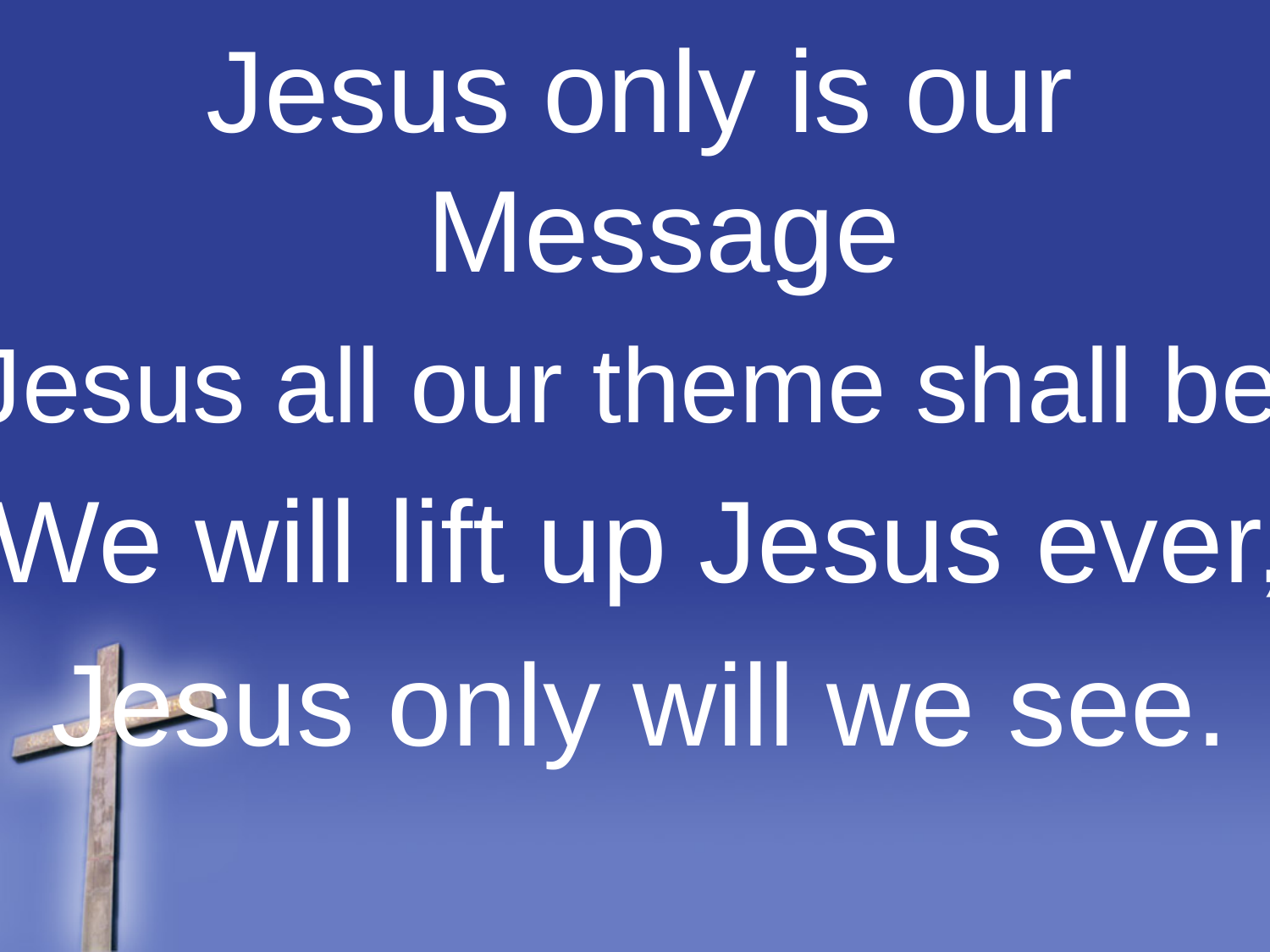

Jesus only is our Message
Jesus all our theme shall be,
We will lift up Jesus ever,
Jesus only will we see.